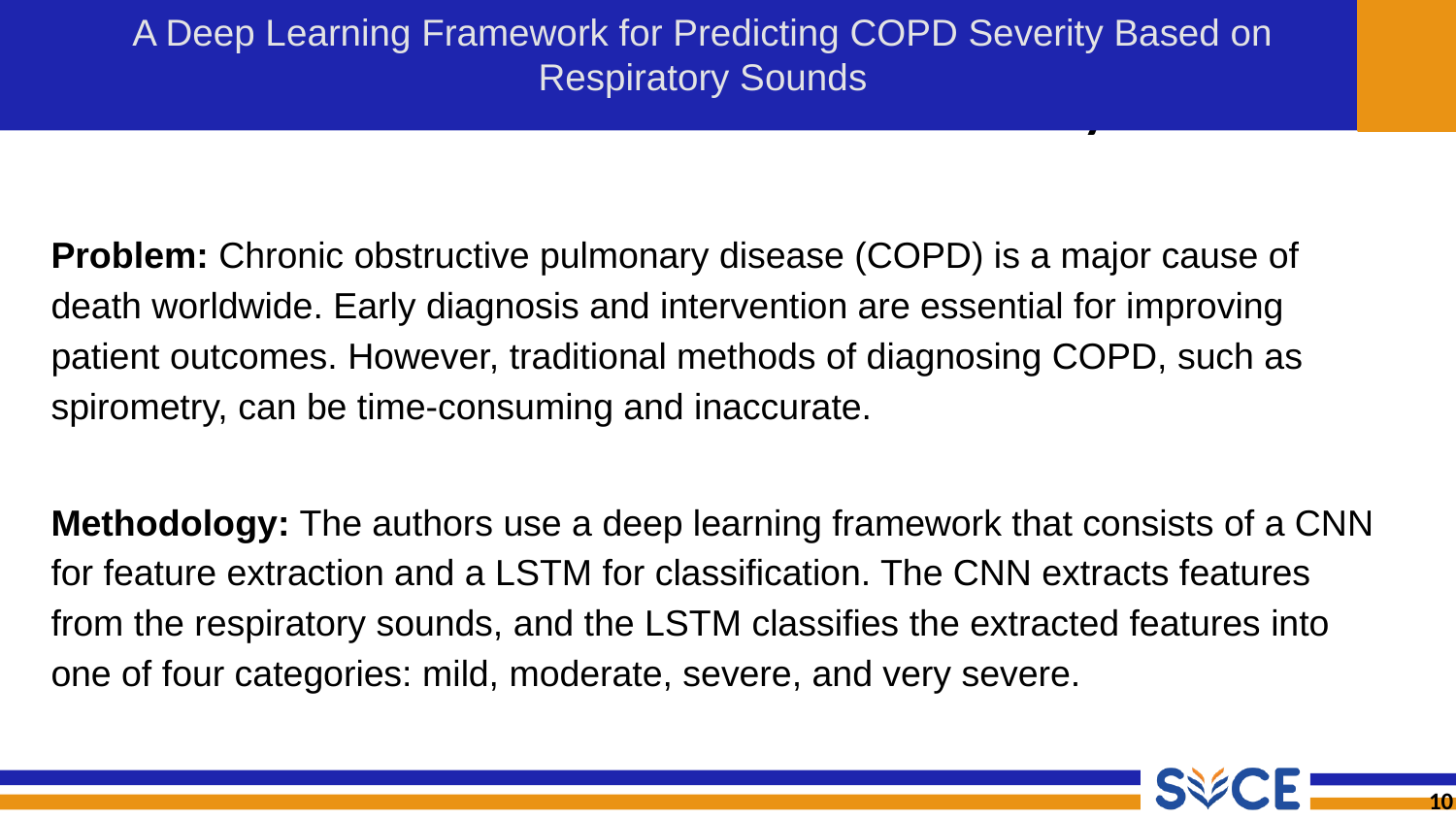

# A Deep Learning Framework for Predicting COPD Severity Based on Respiratory Sounds

Problem: Chronic obstructive pulmonary disease (COPD) is a major cause of death worldwide. Early diagnosis and intervention are essential for improving patient outcomes. However, traditional methods of diagnosing COPD, such as spirometry, can be time-consuming and inaccurate.

Methodology: The authors use a deep learning framework that consists of a CNN for feature extraction and a LSTM for classification. The CNN extracts features from the respiratory sounds, and the LSTM classifies the extracted features into one of four categories: mild, moderate, severe, and very severe.

10